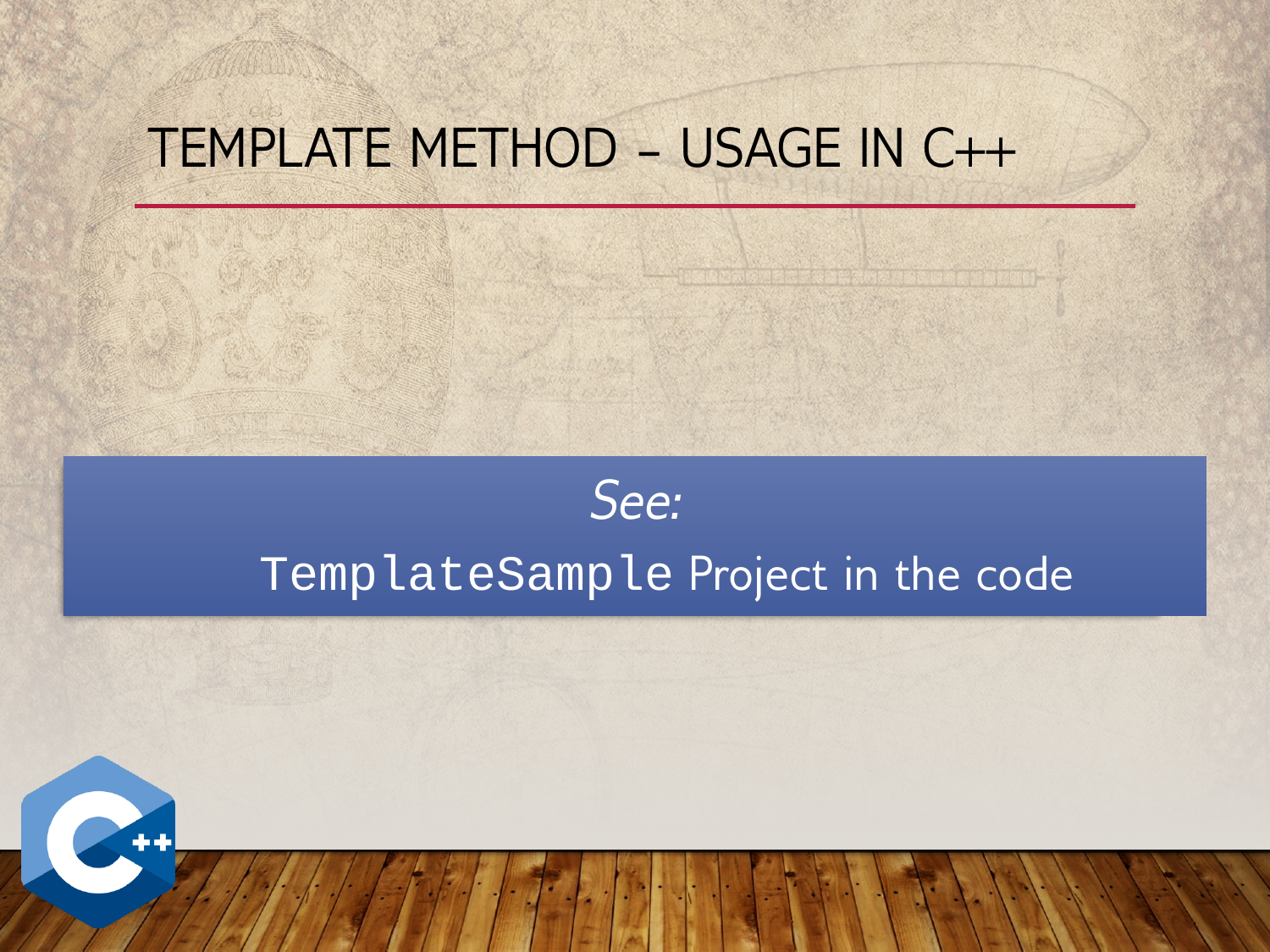

# Template Method – Usage in C++
See:
TemplateSample Project in the code